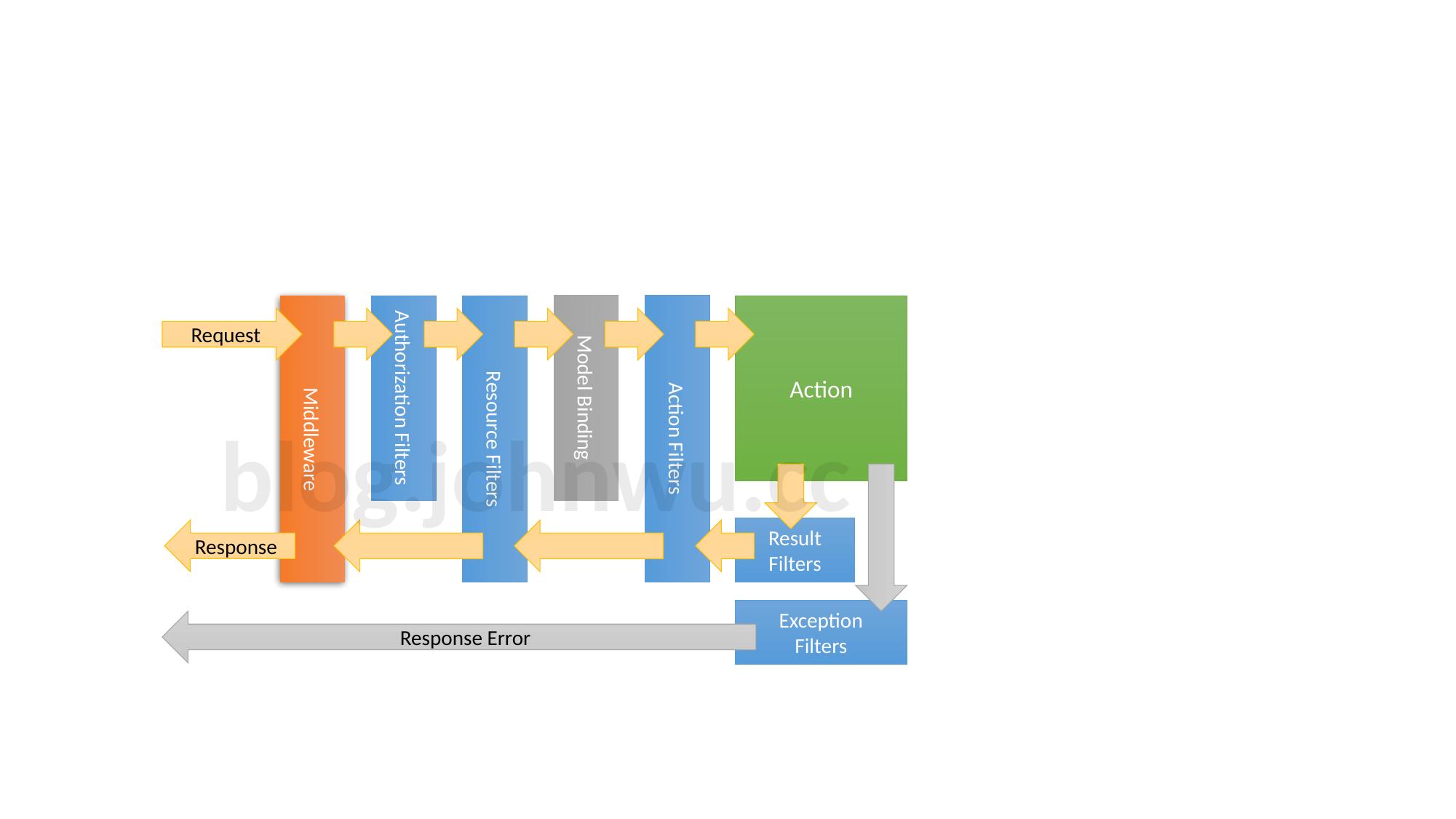

Action
Request

Model Binding
Authorization Filters
# blog.johnwu.cc
Action Filters
Resource Filters
Middleware

Result Filters

Response
Exception
Filters
Response Error